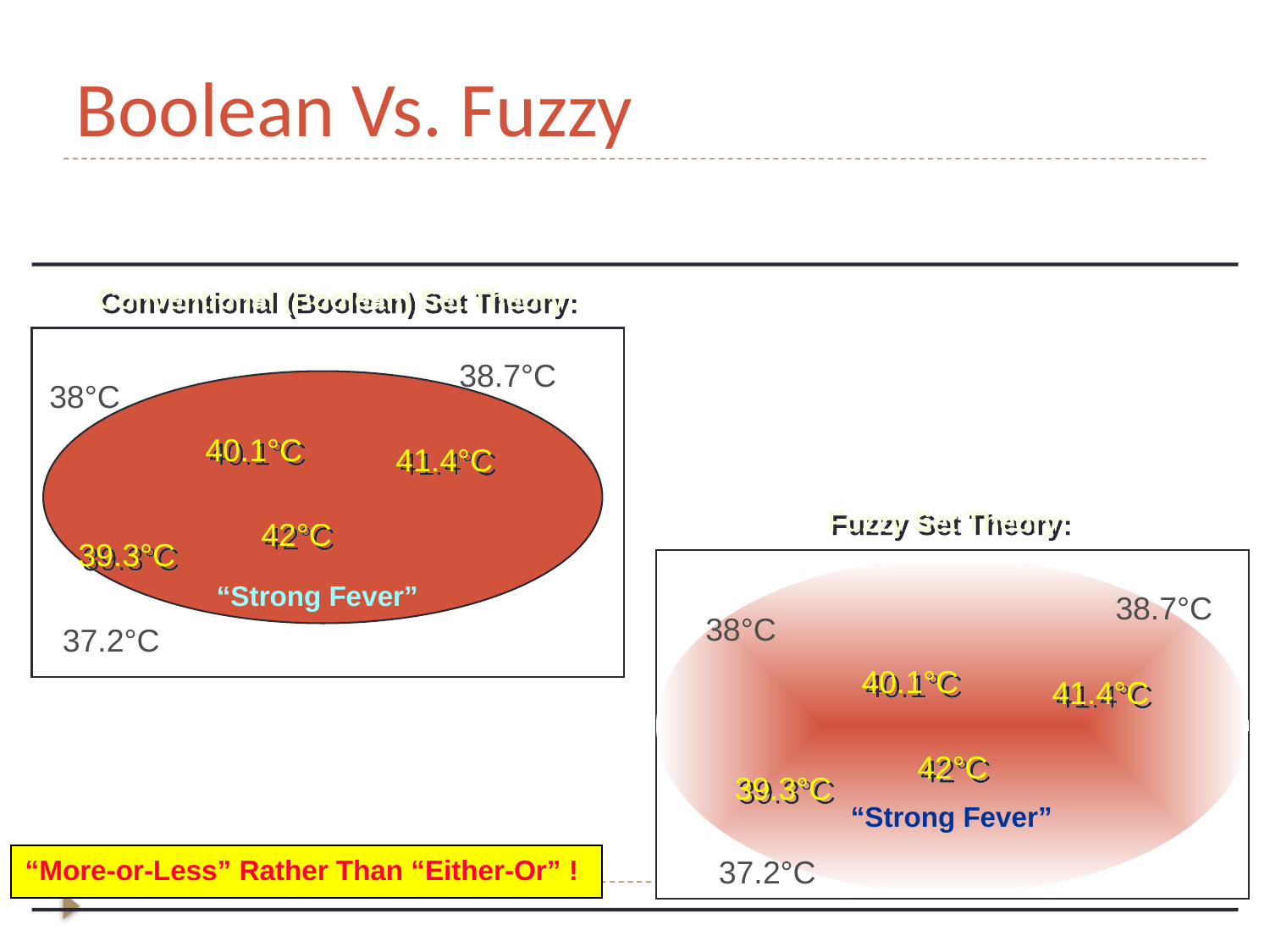

# Boolean Vs. Fuzzy

Conventional (Boolean) Set Theory:

38.7°C
38°C

“Strong Fever”

40.1°C
41.4°C
Fuzzy Set Theory:

42°C
39.3°C

38.7°C
38°C
37.2°C
40.1°C
41.4°C
42°C
39.3°C
“Strong Fever”

“More-or-Less” Rather Than “Either-Or” !
37.2°C